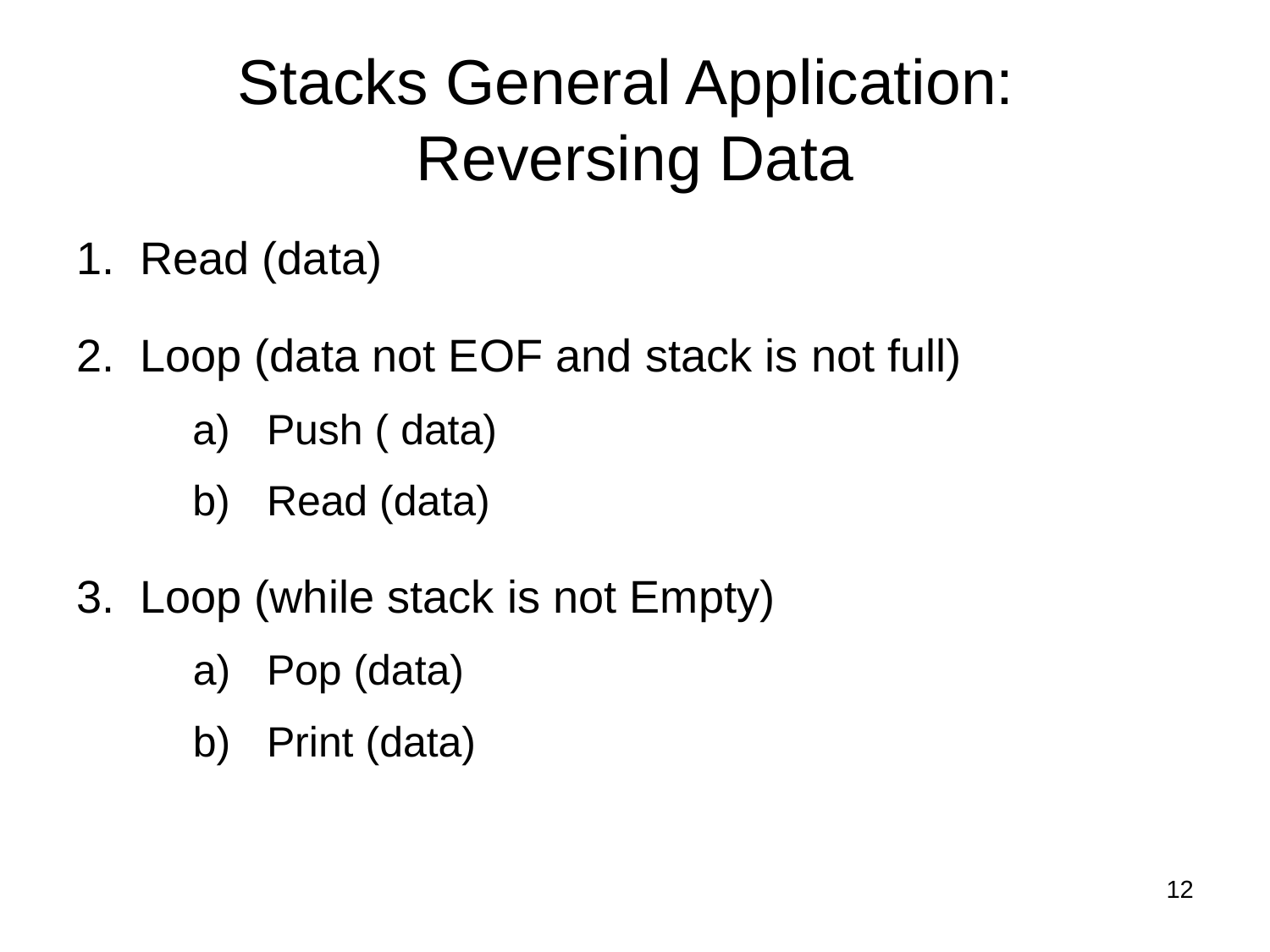

# Stacks General Application: Reversing Data
Read (data)
Loop (data not EOF and stack is not full)
Push ( data)
Read (data)
Loop (while stack is not Empty)
Pop (data)
Print (data)
12